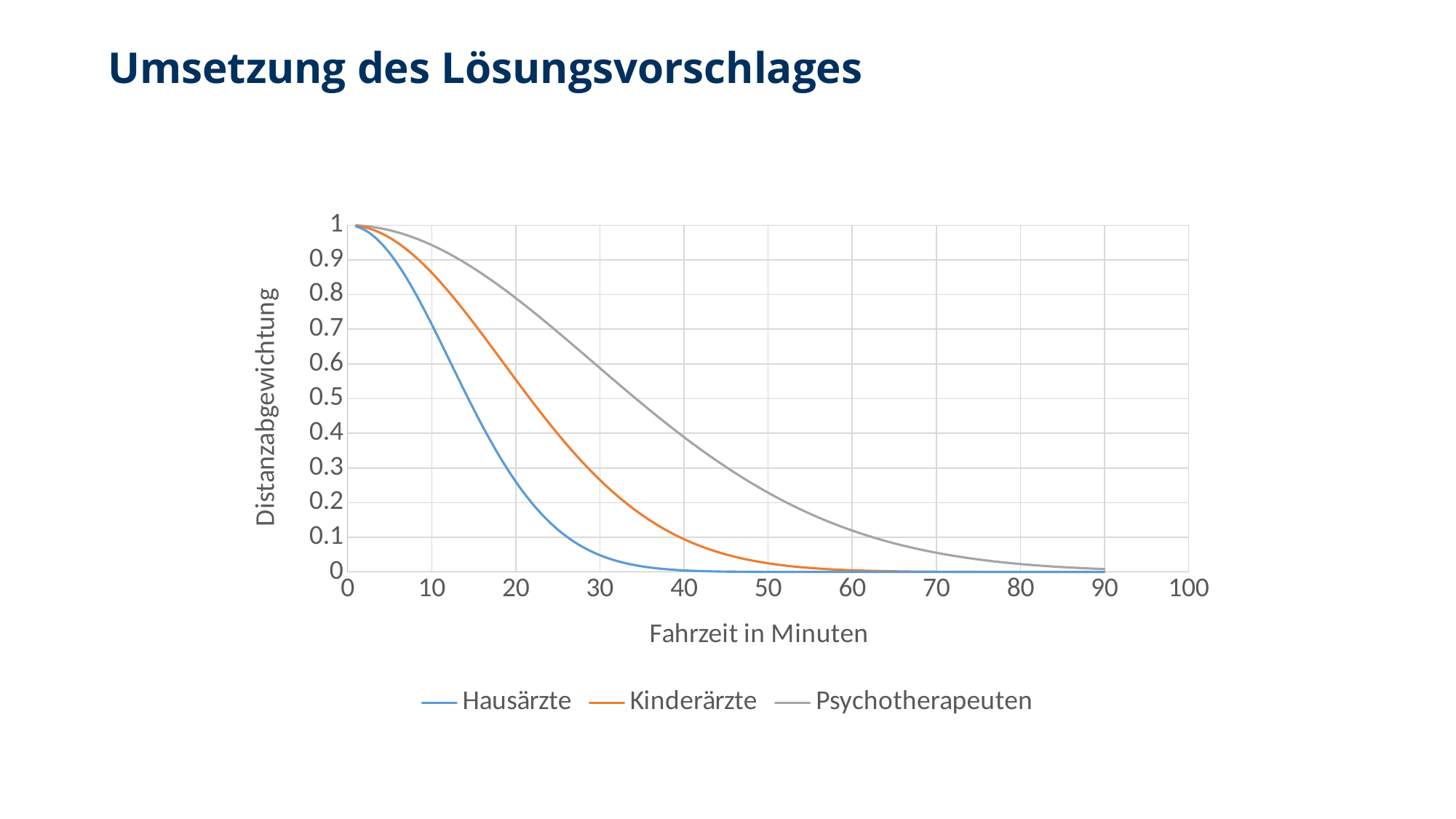

Umsetzung des Lösungsvorschlages

### Chart

| Category | Hausärzte | Kinderärzte | Psychotherapeuten |
|---|---|---|---|